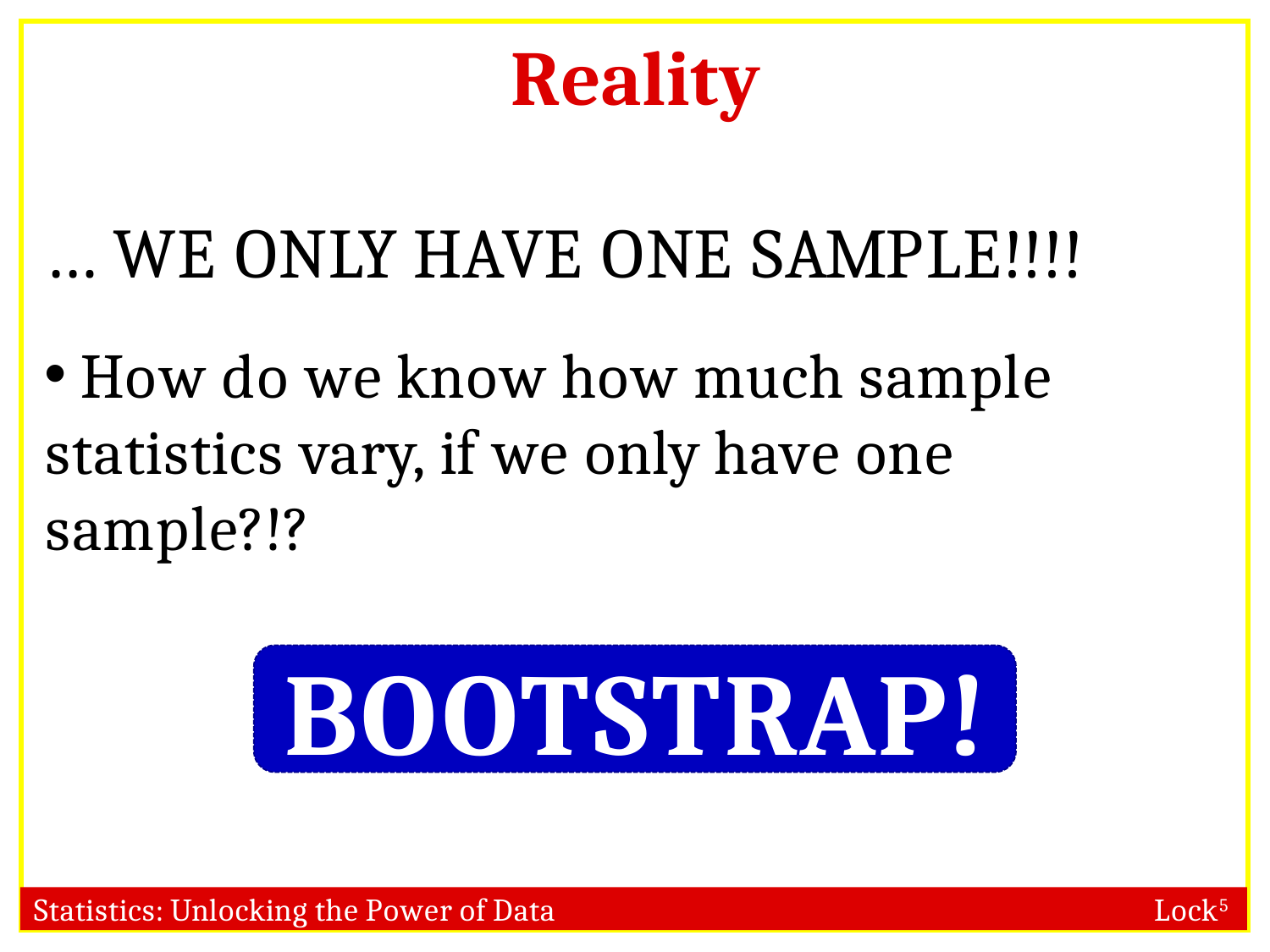

Reality
… WE ONLY HAVE ONE SAMPLE!!!!
 How do we know how much sample statistics vary, if we only have one sample?!?

BOOTSTRAP!